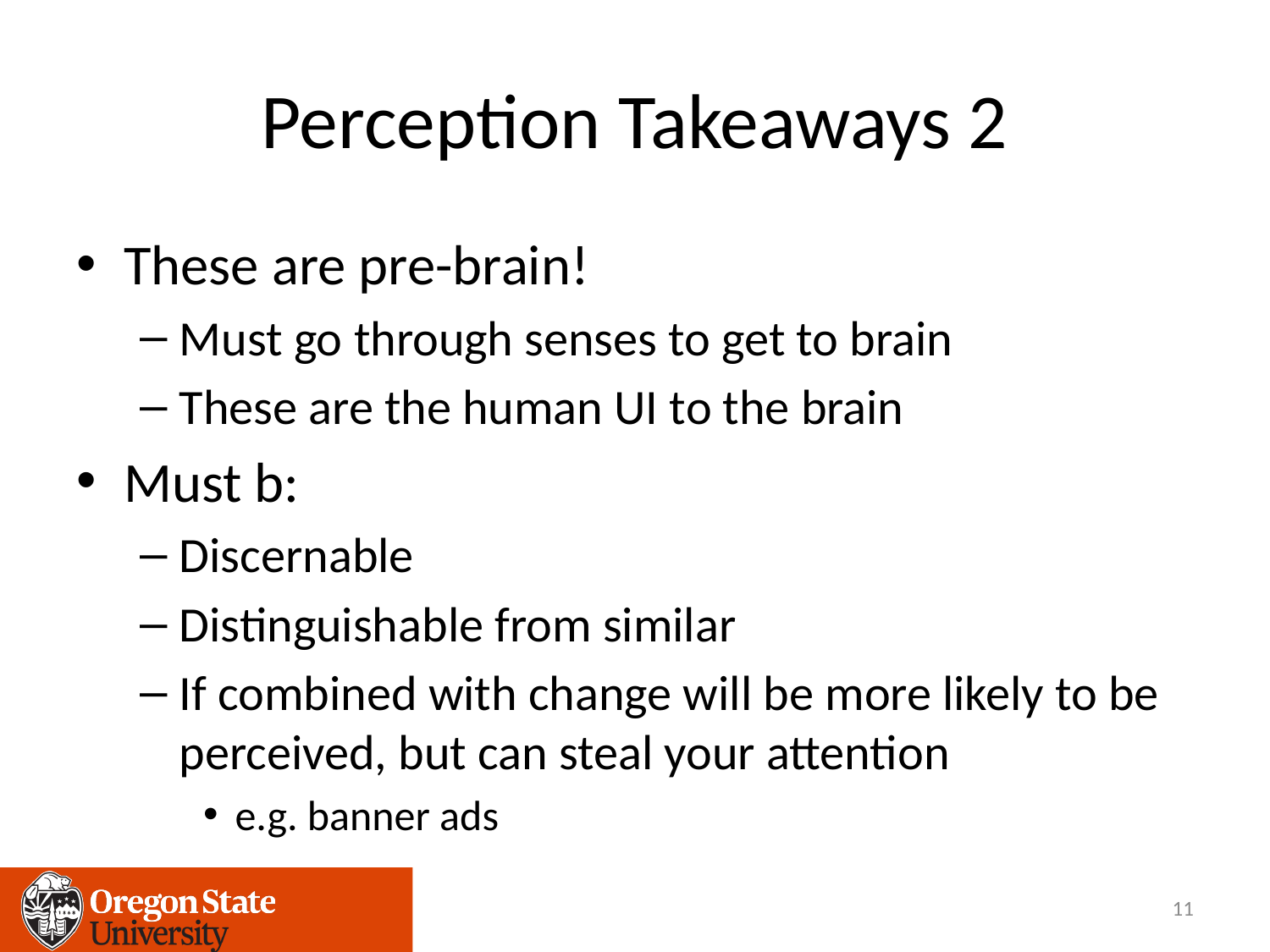

# Perception Takeaways 2
These are pre-brain!
Must go through senses to get to brain
These are the human UI to the brain
Must b:
Discernable
Distinguishable from similar
If combined with change will be more likely to be perceived, but can steal your attention
e.g. banner ads
11